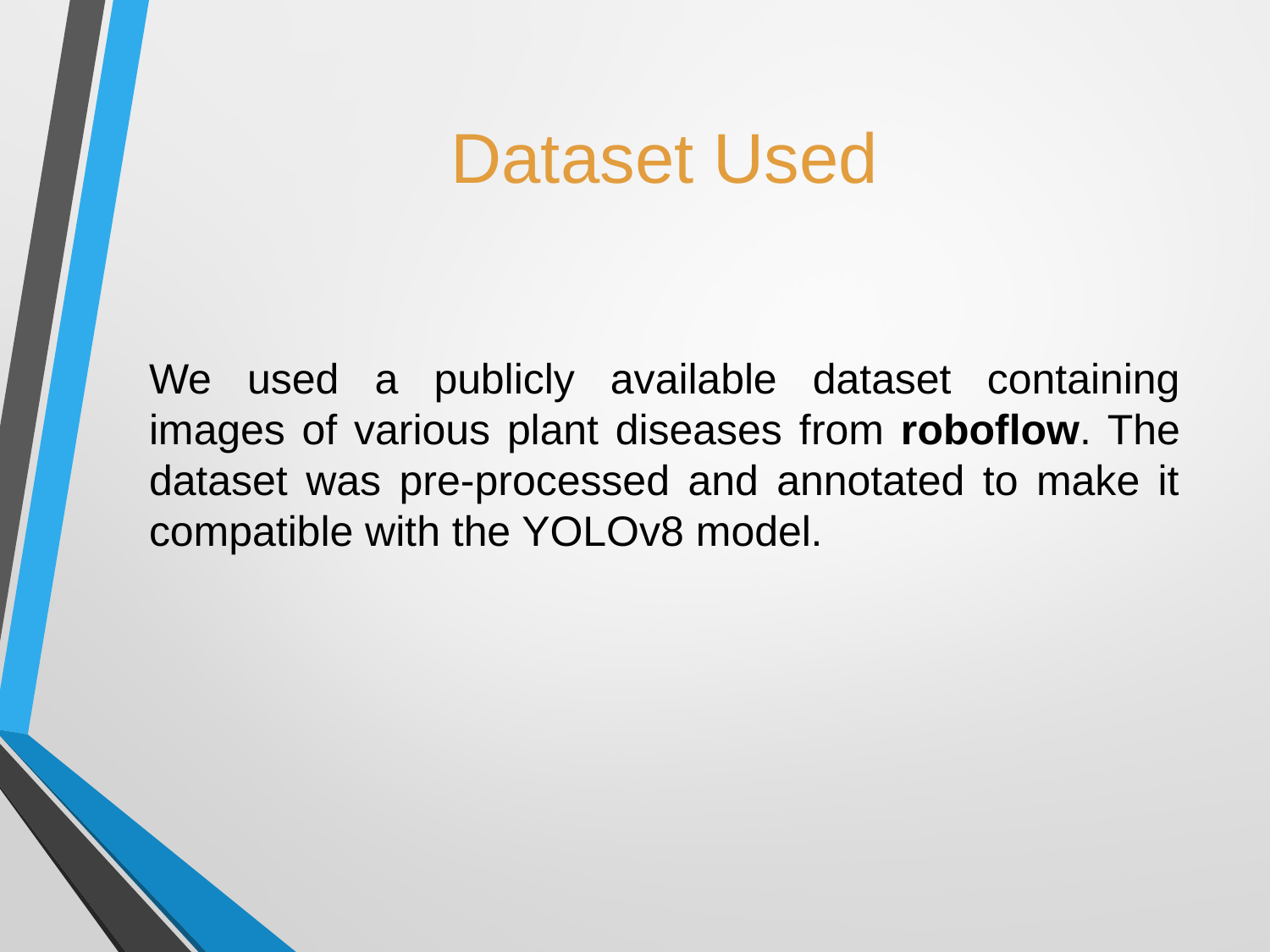

# Dataset Used
We used a publicly available dataset containing images of various plant diseases from roboflow. The dataset was pre-processed and annotated to make it compatible with the YOLOv8 model.